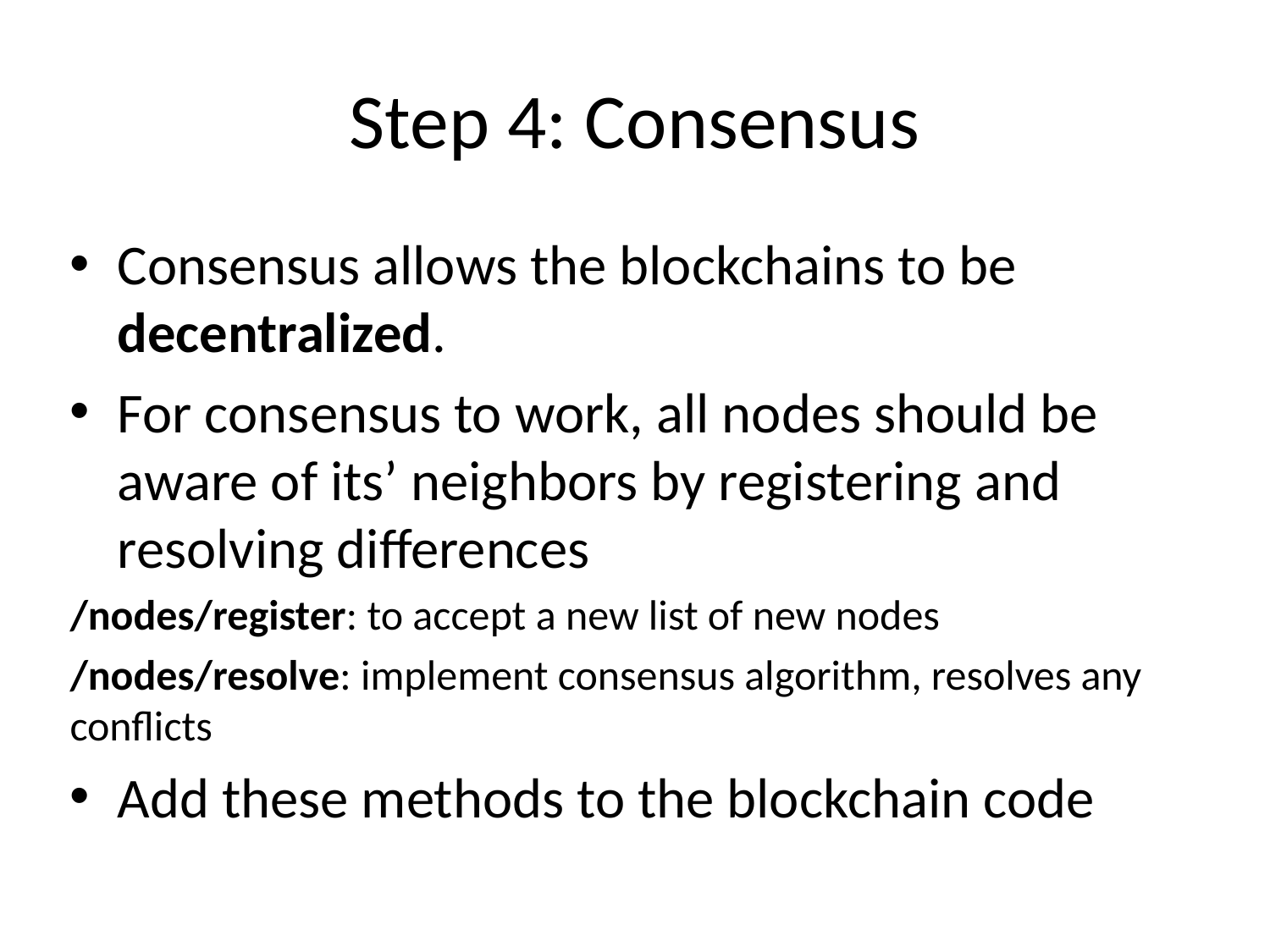

# Step 4: Consensus
Consensus allows the blockchains to be decentralized.
For consensus to work, all nodes should be aware of its’ neighbors by registering and resolving differences
/nodes/register: to accept a new list of new nodes
/nodes/resolve: implement consensus algorithm, resolves any conflicts
Add these methods to the blockchain code